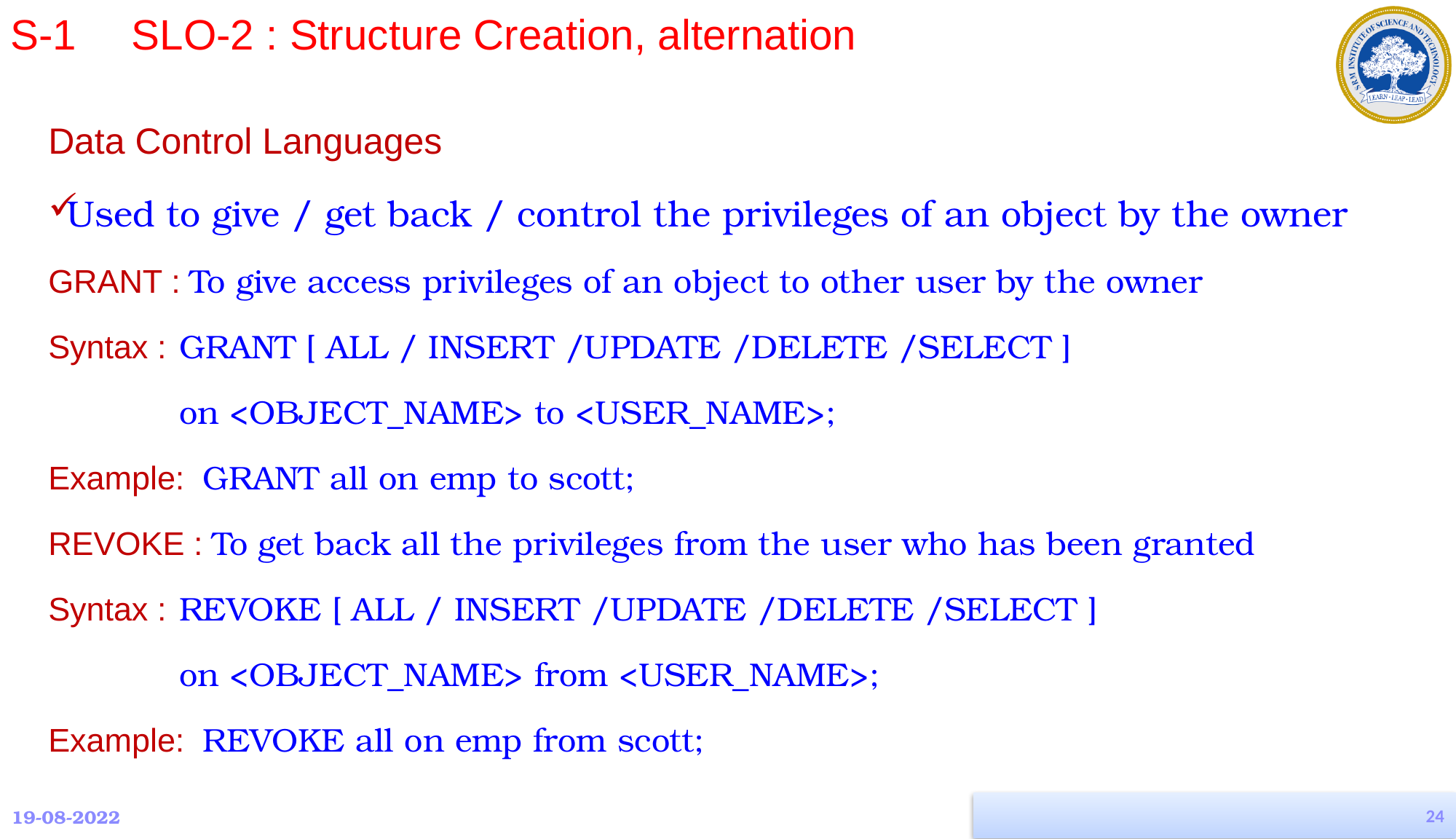

S-1 	 SLO-2 : Structure Creation, alternation
Data Control Languages
Used to give / get back / control the privileges of an object by the owner
GRANT : To give access privileges of an object to other user by the owner
Syntax : 	GRANT [ ALL / INSERT /UPDATE /DELETE /SELECT ]
		on <OBJECT_NAME> to <USER_NAME>;
Example:  GRANT all on emp to scott;
REVOKE : To get back all the privileges from the user who has been granted
Syntax : 	REVOKE [ ALL / INSERT /UPDATE /DELETE /SELECT ]
		on <OBJECT_NAME> from <USER_NAME>;
Example:  REVOKE all on emp from scott;
24
19-08-2022